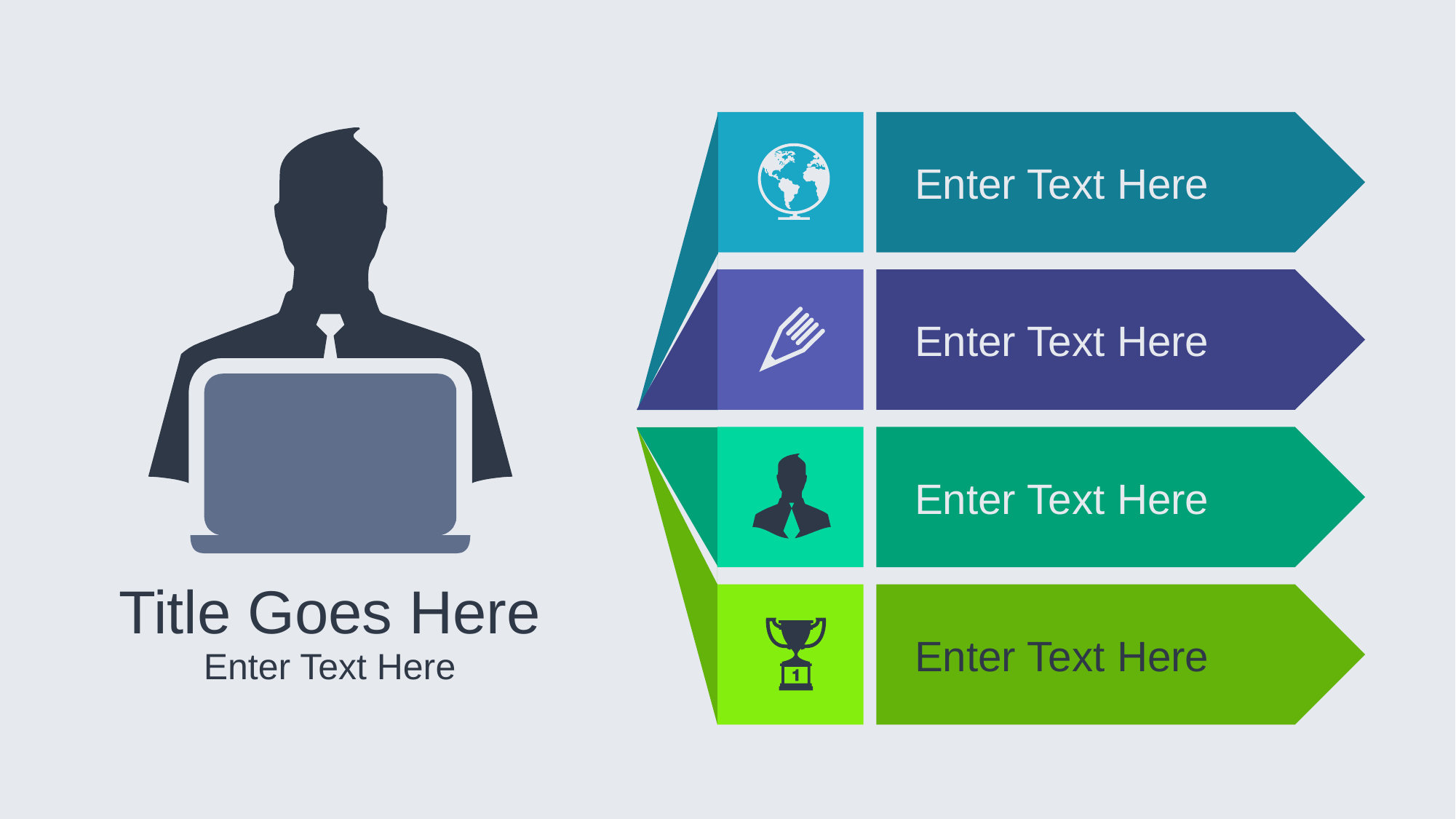

Enter Text Here

Enter Text Here

Enter Text Here

Title Goes Here

Enter Text Here

Enter Text Here